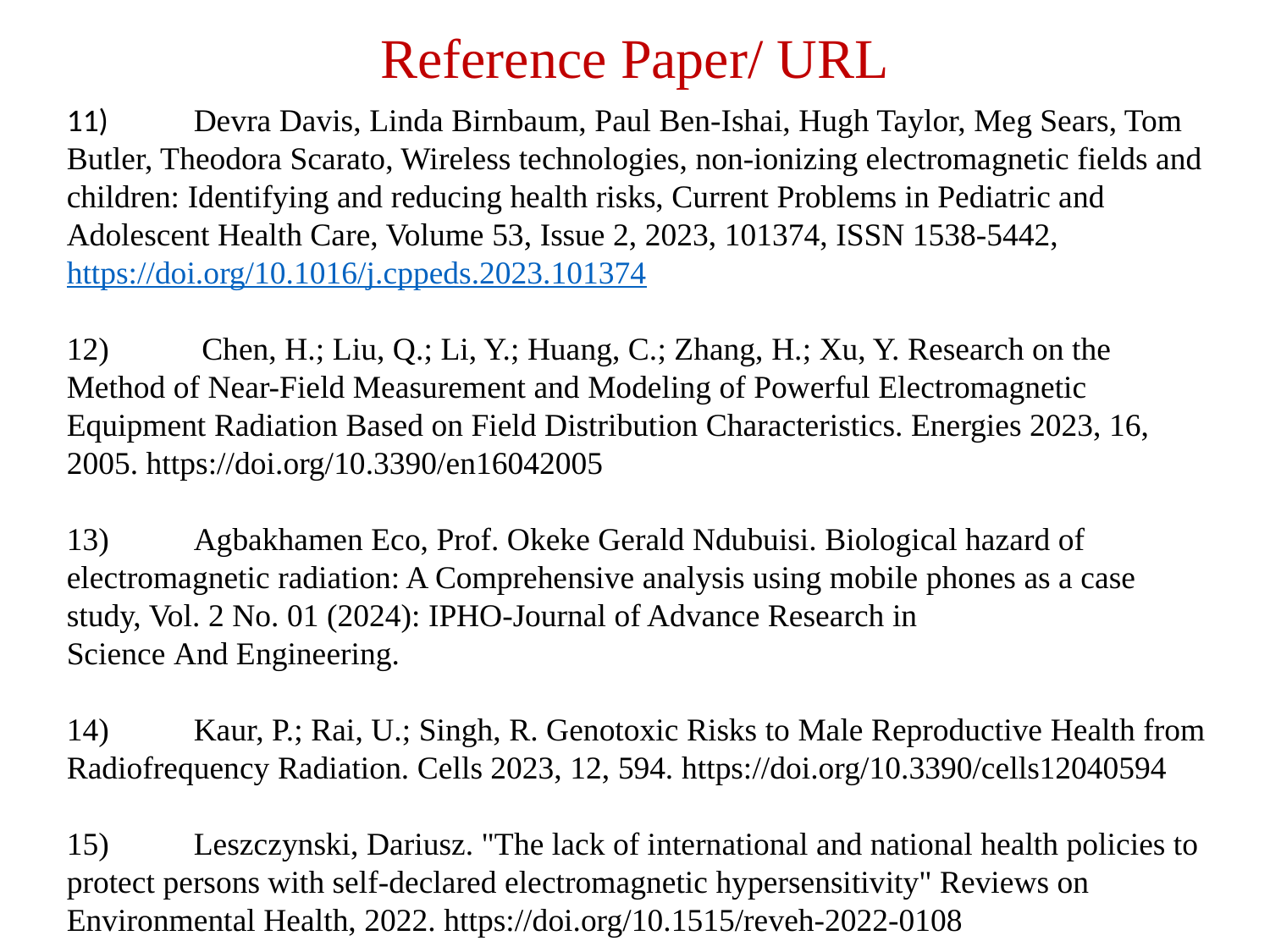

# Reference Paper/ URL

11)	Devra Davis, Linda Birnbaum, Paul Ben-Ishai, Hugh Taylor, Meg Sears, Tom Butler, Theodora Scarato, Wireless technologies, non-ionizing electromagnetic fields and children: Identifying and reducing health risks, Current Problems in Pediatric and Adolescent Health Care, Volume 53, Issue 2, 2023, 101374, ISSN 1538-5442, https://doi.org/10.1016/j.cppeds.2023.101374

12)	 Chen, H.; Liu, Q.; Li, Y.; Huang, C.; Zhang, H.; Xu, Y. Research on the Method of Near-Field Measurement and Modeling of Powerful Electromagnetic Equipment Radiation Based on Field Distribution Characteristics. Energies 2023, 16, 2005. https://doi.org/10.3390/en16042005

13)	Agbakhamen Eco, Prof. Okeke Gerald Ndubuisi. Biological hazard of electromagnetic radiation: A Comprehensive analysis using mobile phones as a case study, Vol. 2 No. 01 (2024): IPHO-Journal of Advance Research in Science And Engineering.

14)	Kaur, P.; Rai, U.; Singh, R. Genotoxic Risks to Male Reproductive Health from Radiofrequency Radiation. Cells 2023, 12, 594. https://doi.org/10.3390/cells12040594

15)	Leszczynski, Dariusz. "The lack of international and national health policies to protect persons with self-declared electromagnetic hypersensitivity" Reviews on Environmental Health, 2022. https://doi.org/10.1515/reveh-2022-0108